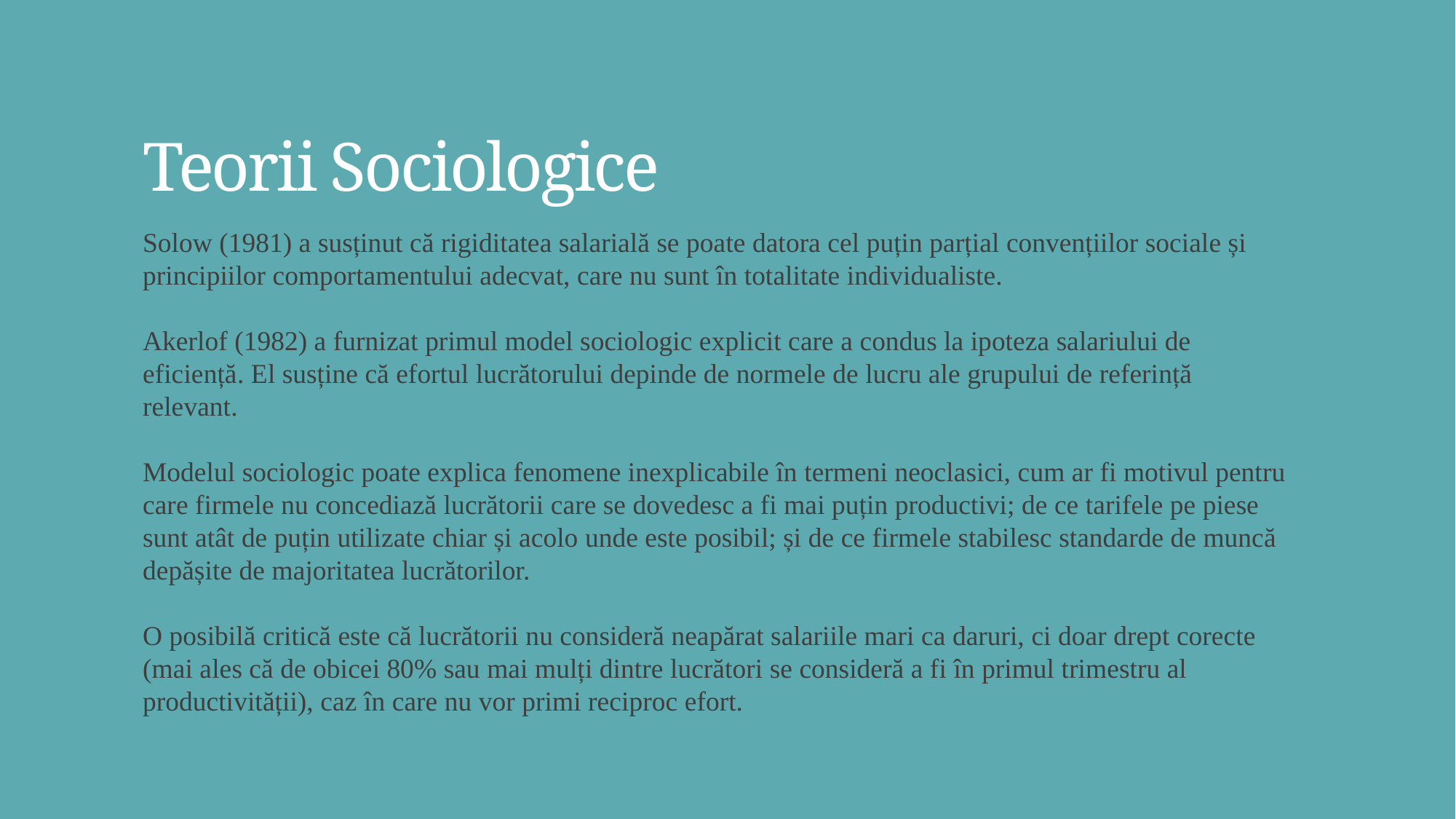

# Teorii Sociologice
Solow (1981) a susținut că rigiditatea salarială se poate datora cel puțin parțial convențiilor sociale și principiilor comportamentului adecvat, care nu sunt în totalitate individualiste.

Akerlof (1982) a furnizat primul model sociologic explicit care a condus la ipoteza salariului de eficiență. El susține că efortul lucrătorului depinde de normele de lucru ale grupului de referință relevant.

Modelul sociologic poate explica fenomene inexplicabile în termeni neoclasici, cum ar fi motivul pentru care firmele nu concediază lucrătorii care se dovedesc a fi mai puțin productivi; de ce tarifele pe piese sunt atât de puțin utilizate chiar și acolo unde este posibil; și de ce firmele stabilesc standarde de muncă depășite de majoritatea lucrătorilor.

O posibilă critică este că lucrătorii nu consideră neapărat salariile mari ca daruri, ci doar drept corecte (mai ales că de obicei 80% sau mai mulți dintre lucrători se consideră a fi în primul trimestru al productivității), caz în care nu vor primi reciproc efort.